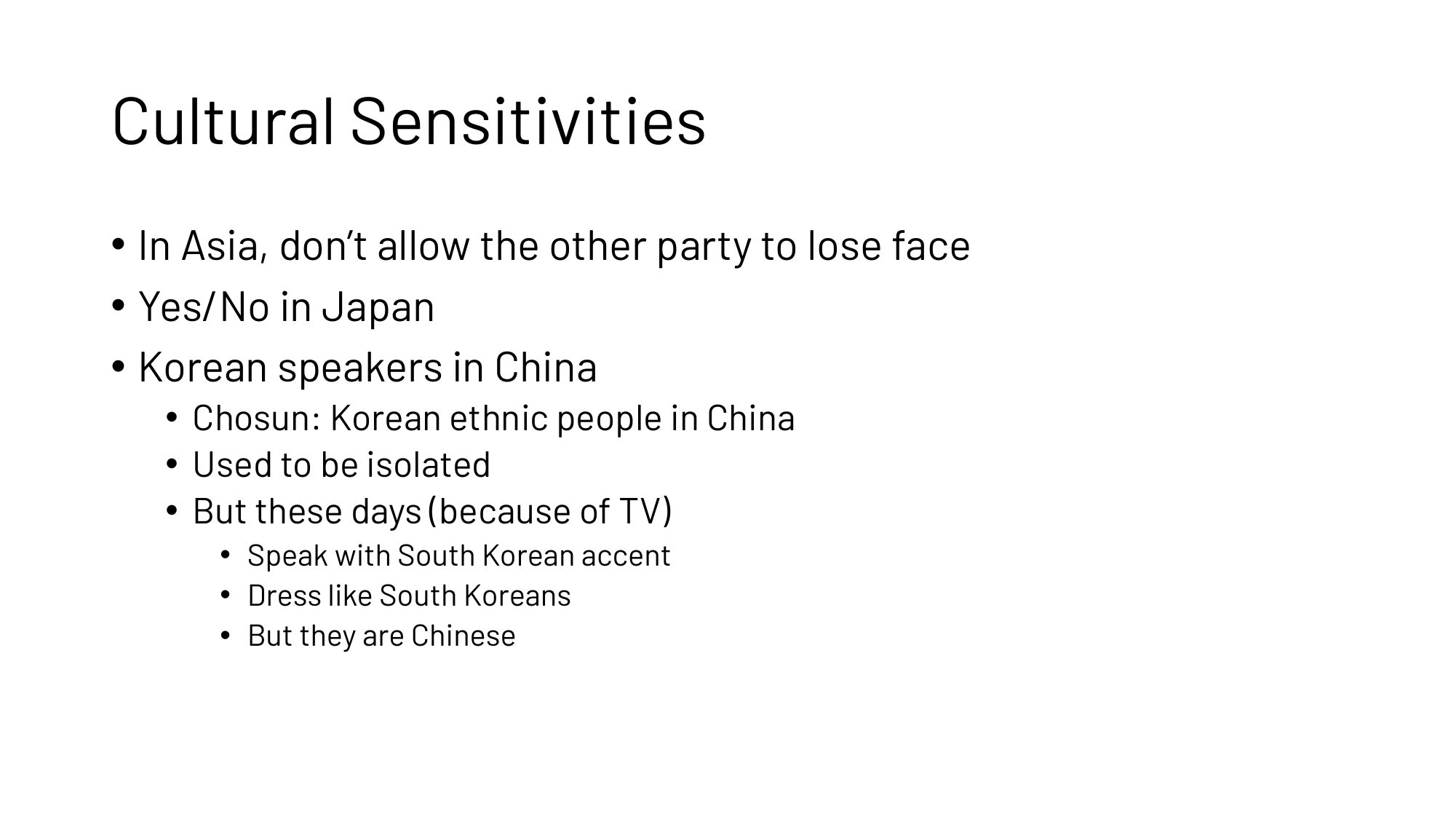

# Cultural Sensitivities
In Asia, don’t allow the other party to lose face
Yes/No in Japan
Korean speakers in China
Chosun: Korean ethnic people in China
Used to be isolated
But these days (because of TV)
Speak with South Korean accent
Dress like South Koreans
But they are Chinese